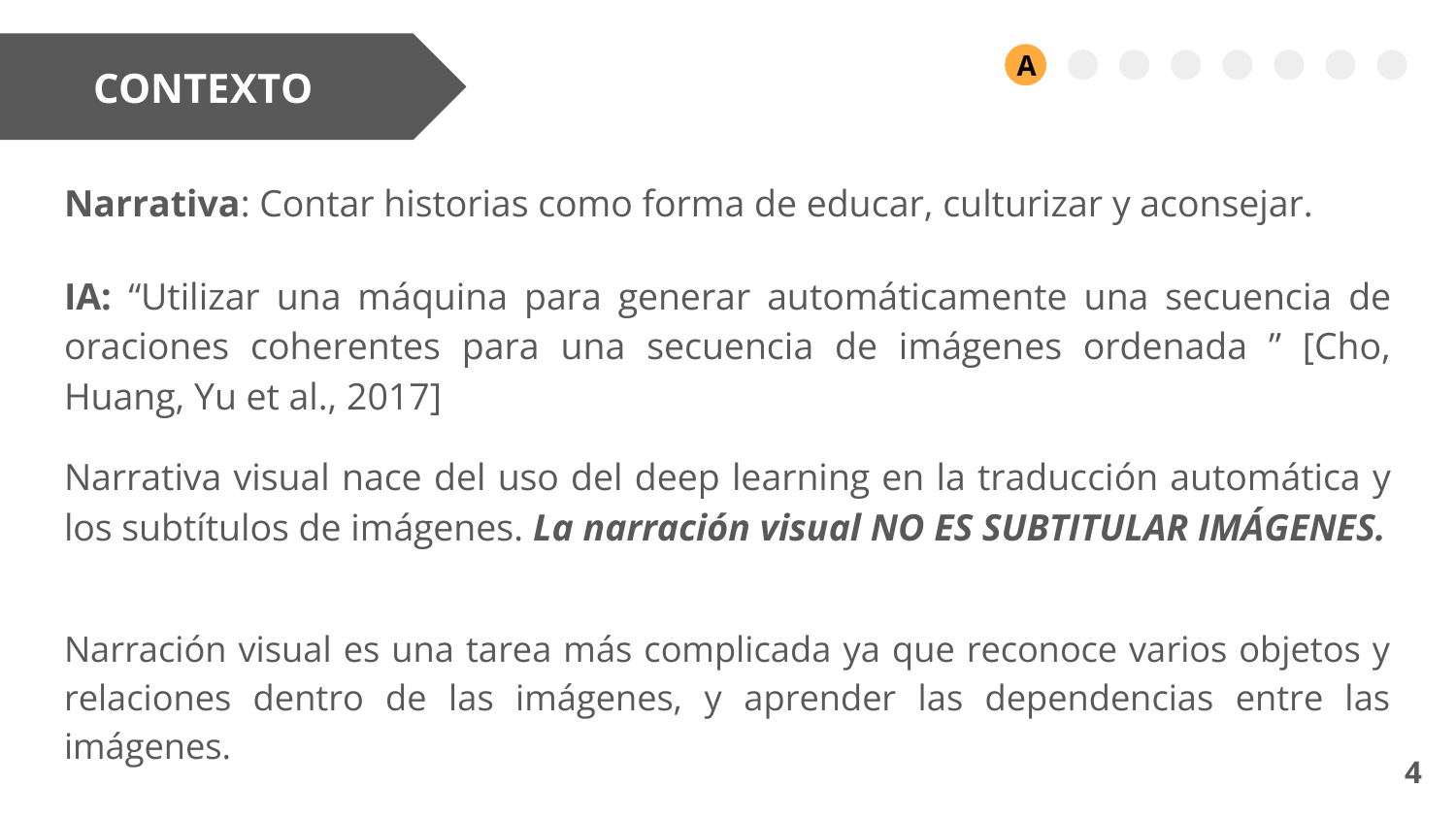

CONTEXTO
A

Narrativa: Contar historias como forma de educar, culturizar y aconsejar.
IA: “Utilizar una máquina para generar automáticamente una secuencia de oraciones coherentes para una secuencia de imágenes ordenada ” [Cho, Huang, Yu et al., 2017]
Narrativa visual nace del uso del deep learning en la traducción automática y los subtítulos de imágenes. La narración visual NO ES SUBTITULAR IMÁGENES.
Narración visual es una tarea más complicada ya que reconoce varios objetos y relaciones dentro de las imágenes, y aprender las dependencias entre las imágenes.
4